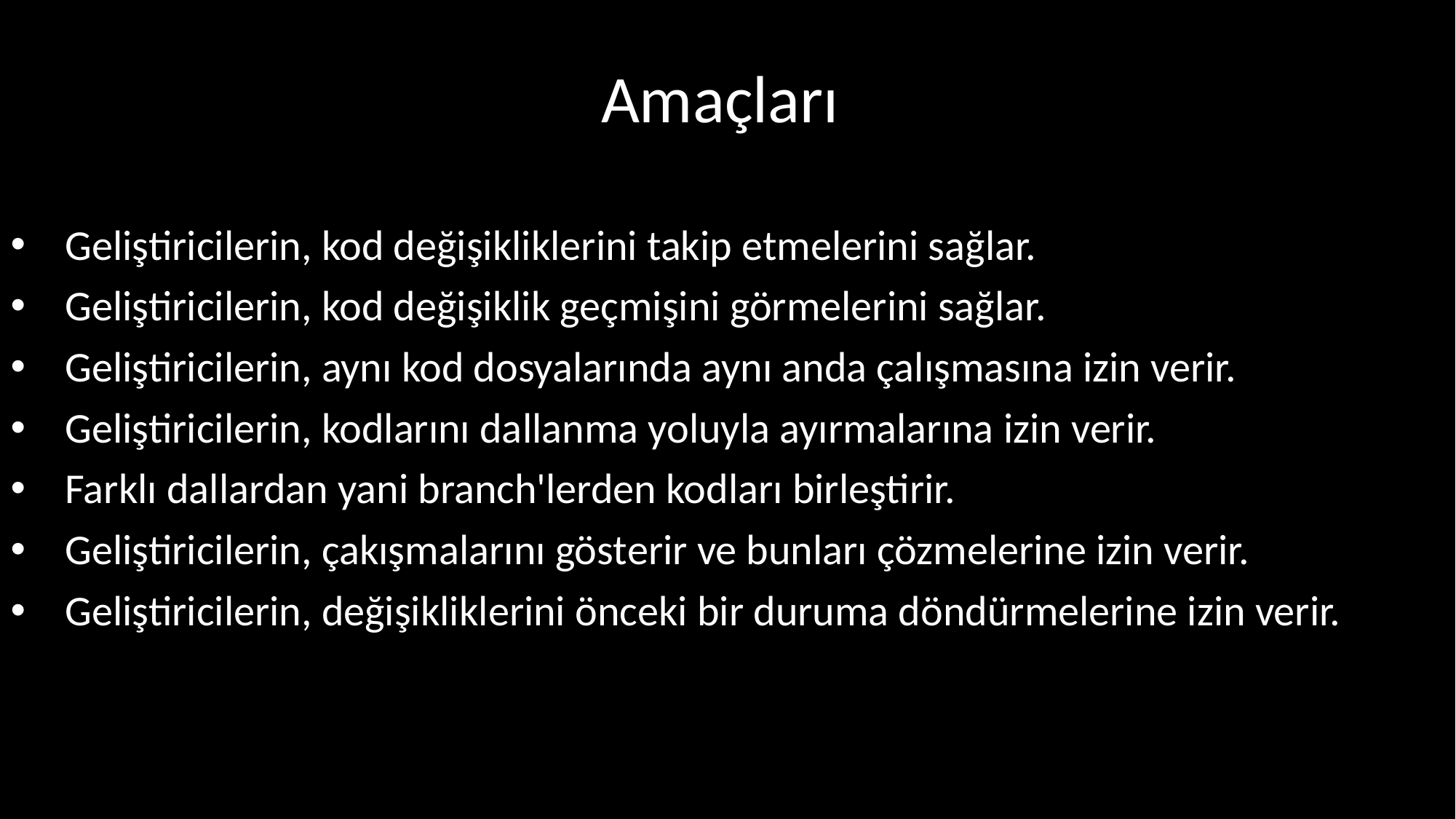

# Amaçları
Geliştiricilerin, kod değişikliklerini takip etmelerini sağlar.
Geliştiricilerin, kod değişiklik geçmişini görmelerini sağlar.
Geliştiricilerin, aynı kod dosyalarında aynı anda çalışmasına izin verir.
Geliştiricilerin, kodlarını dallanma yoluyla ayırmalarına izin verir.
Farklı dallardan yani branch'lerden kodları birleştirir.
Geliştiricilerin, çakışmalarını gösterir ve bunları çözmelerine izin verir.
Geliştiricilerin, değişikliklerini önceki bir duruma döndürmelerine izin verir.